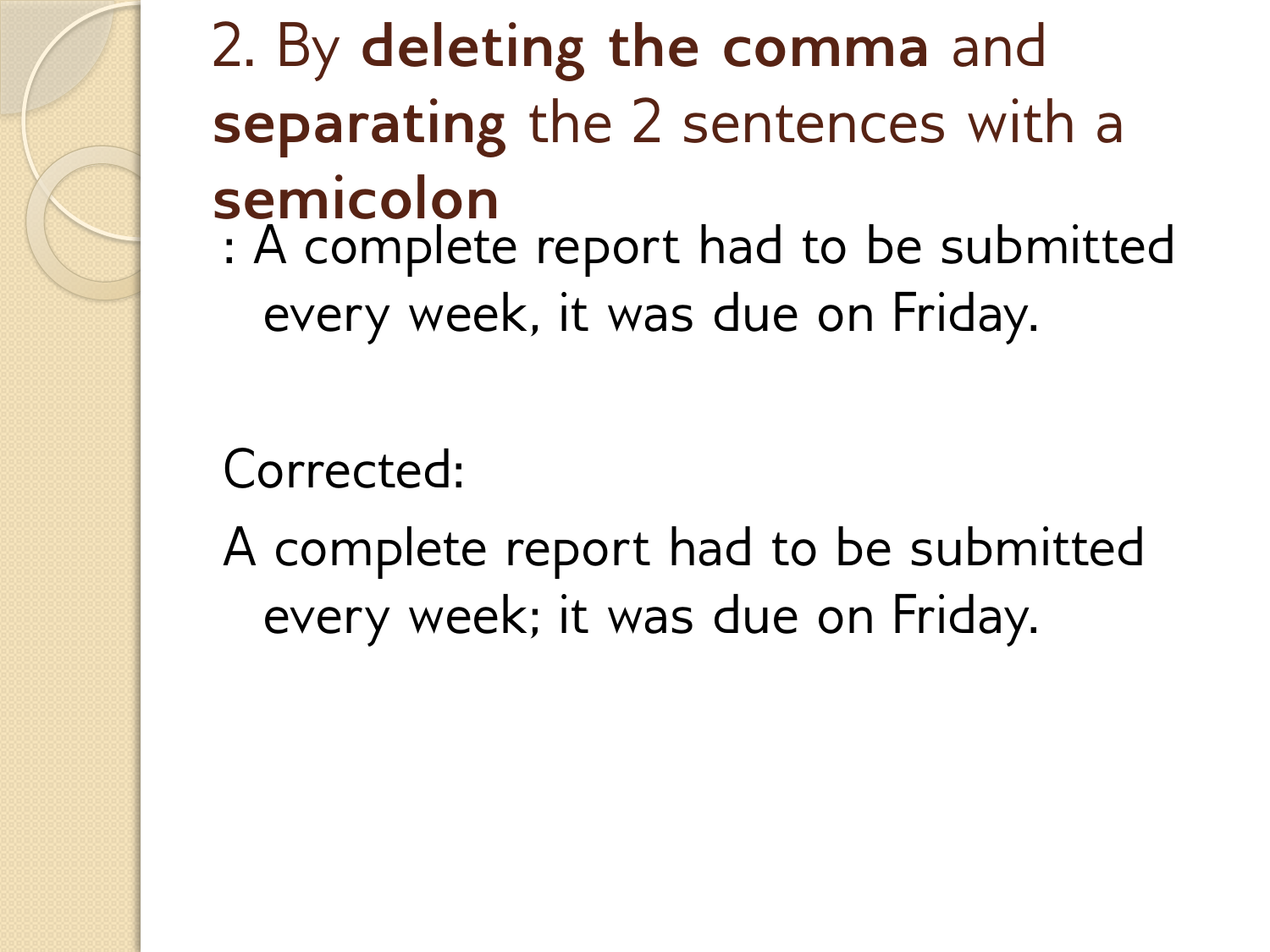

# 2. By deleting the comma and separating the 2 sentences with a semicolon
: A complete report had to be submitted every week, it was due on Friday.

Corrected:
A complete report had to be submitted every week; it was due on Friday.